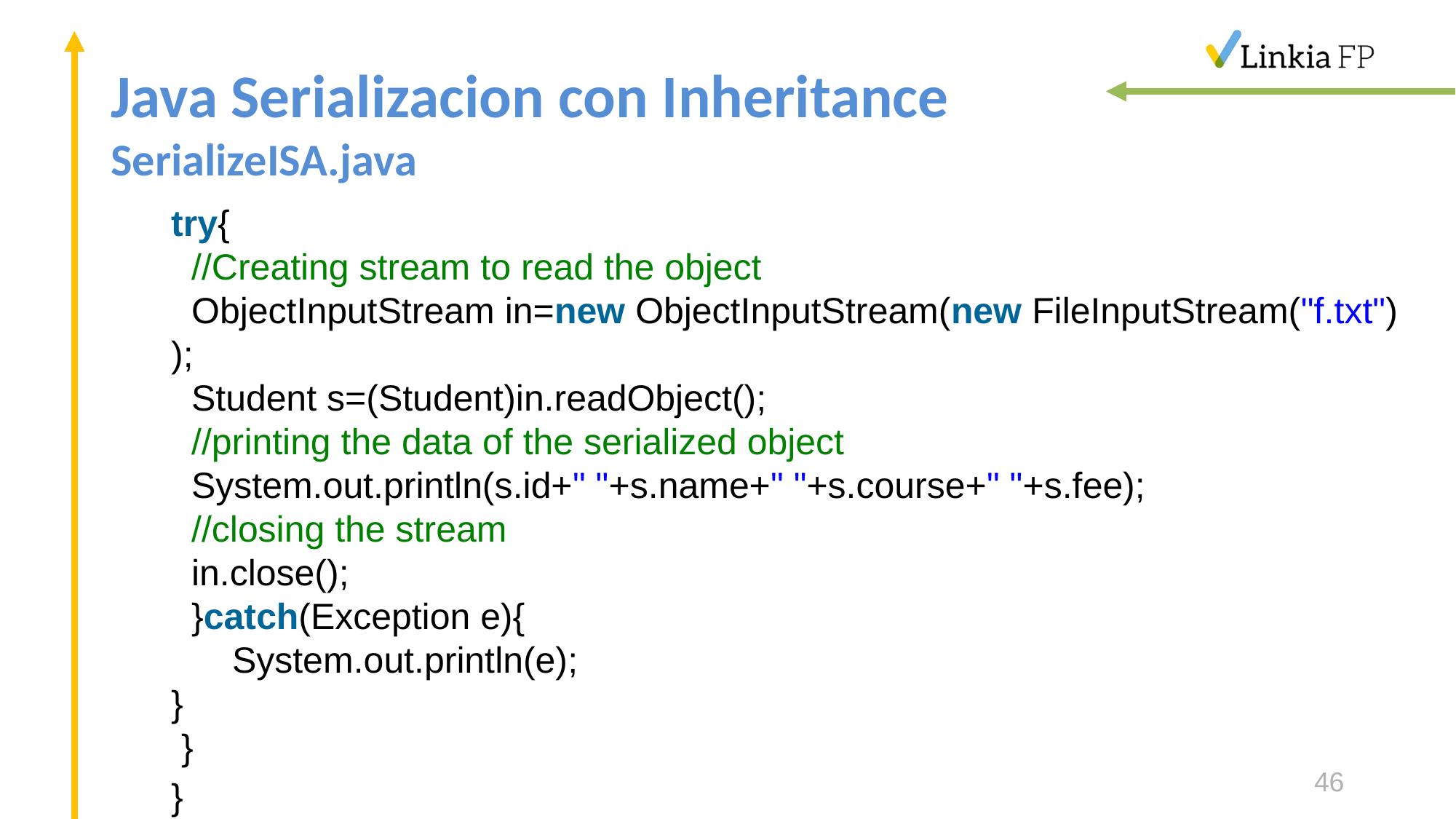

# Java Serializacion con Inheritance SerializeISA.java
try{
  //Creating stream to read the object
  ObjectInputStream in=new ObjectInputStream(new FileInputStream("f.txt"));
  Student s=(Student)in.readObject();
  //printing the data of the serialized object
  System.out.println(s.id+" "+s.name+" "+s.course+" "+s.fee);
  //closing the stream
  in.close();
  }catch(Exception e){
      System.out.println(e);
}
 }
}

46